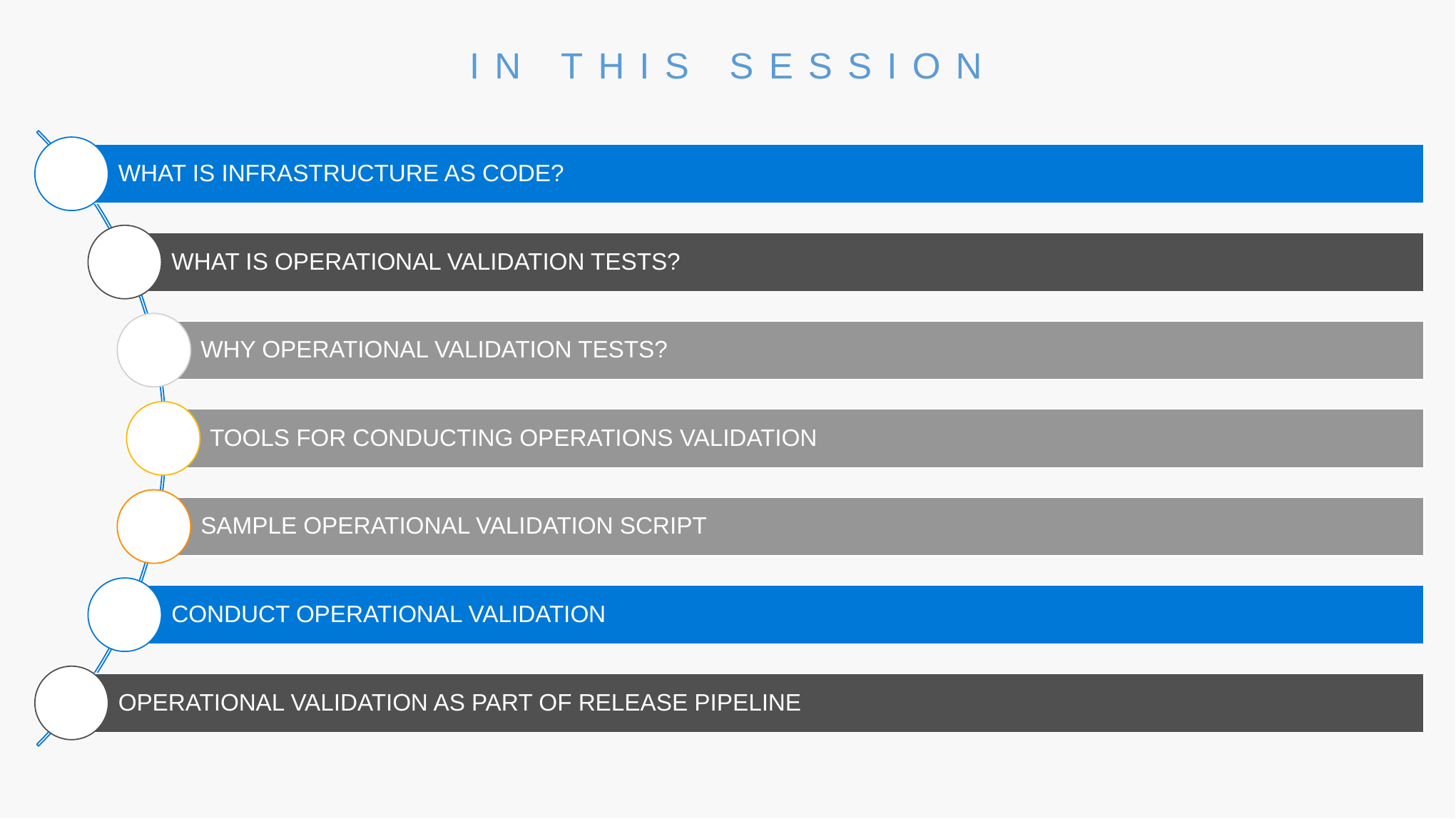

IN THIS Session
What is Infrastructure as Code?
What is Operational validation Tests?
Why Operational validation Tests?
Tools for conducting Operations validation
sample Operational validation script
Conduct Operational validation
Operational validation as part of release pipeline